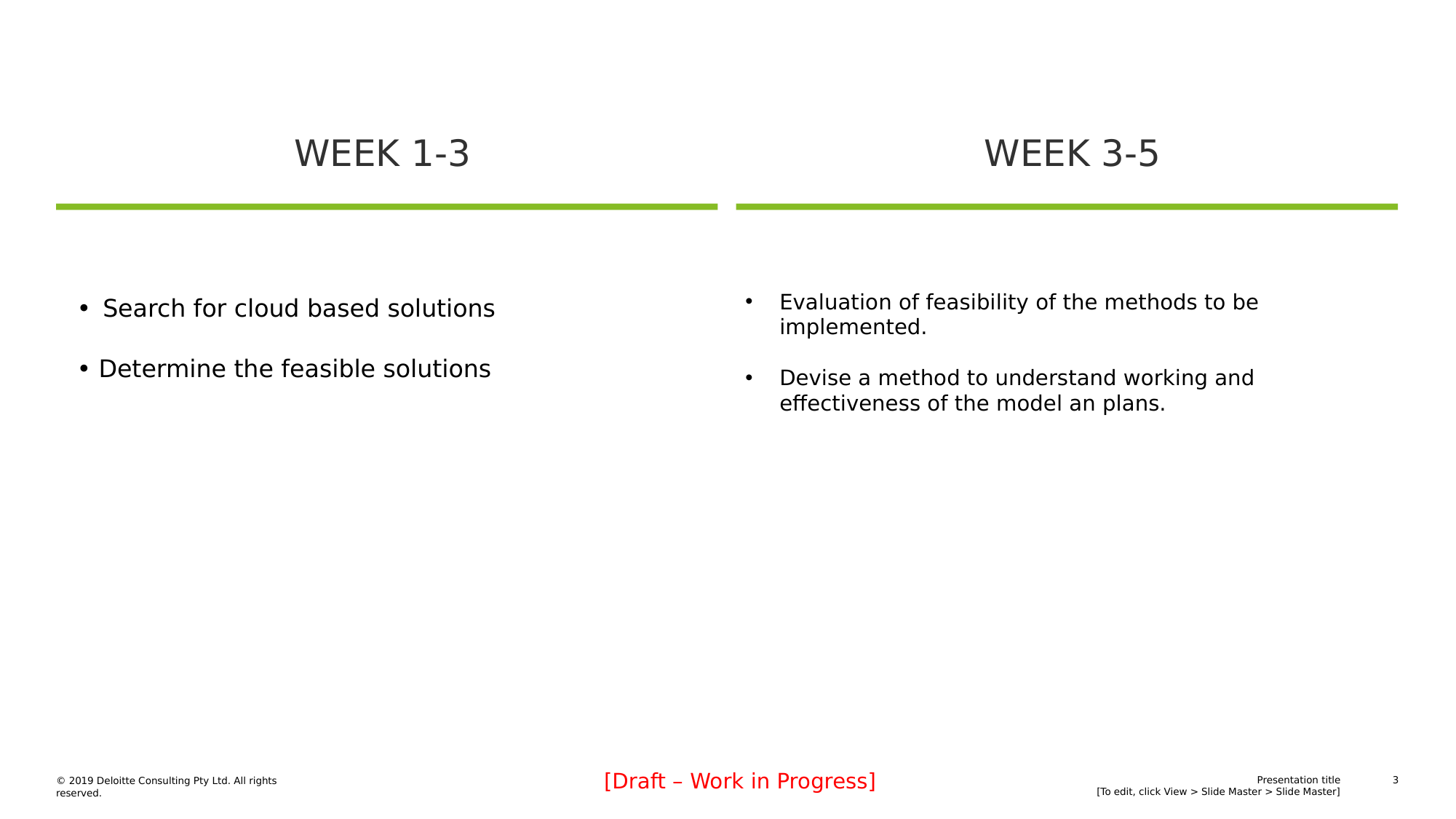

WEEK 1-3
WEEK 3-5

• Search for cloud based solutions

• Determine the feasible solutions

Evaluation of feasibility of the methods to be implemented.

Devise a method to understand working and effectiveness of the model an plans.